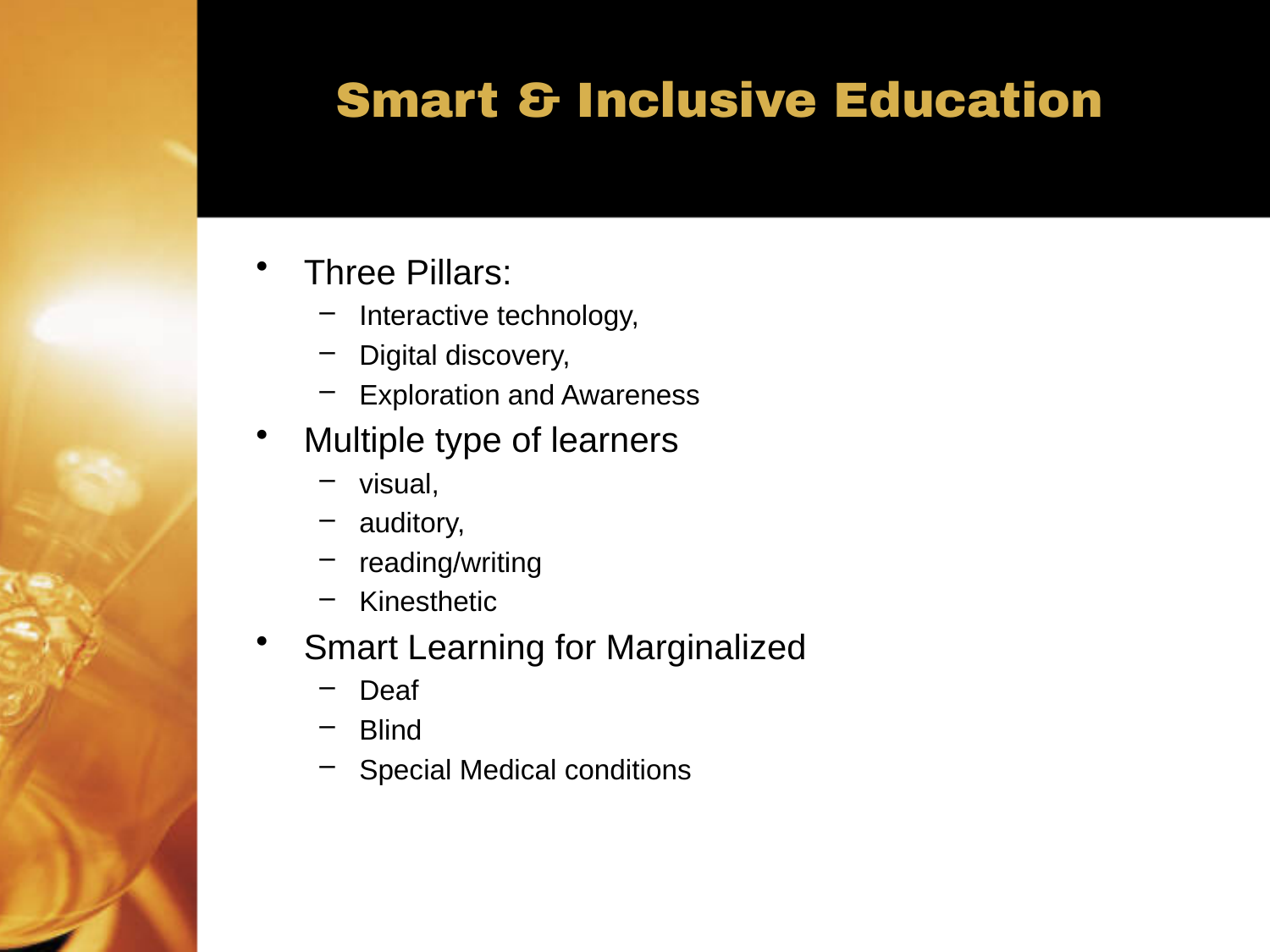

# Smart & Inclusive Education
Three Pillars:
Interactive technology,
Digital discovery,
Exploration and Awareness
Multiple type of learners
visual,
auditory,
reading/writing
Kinesthetic
Smart Learning for Marginalized
Deaf
Blind
Special Medical conditions